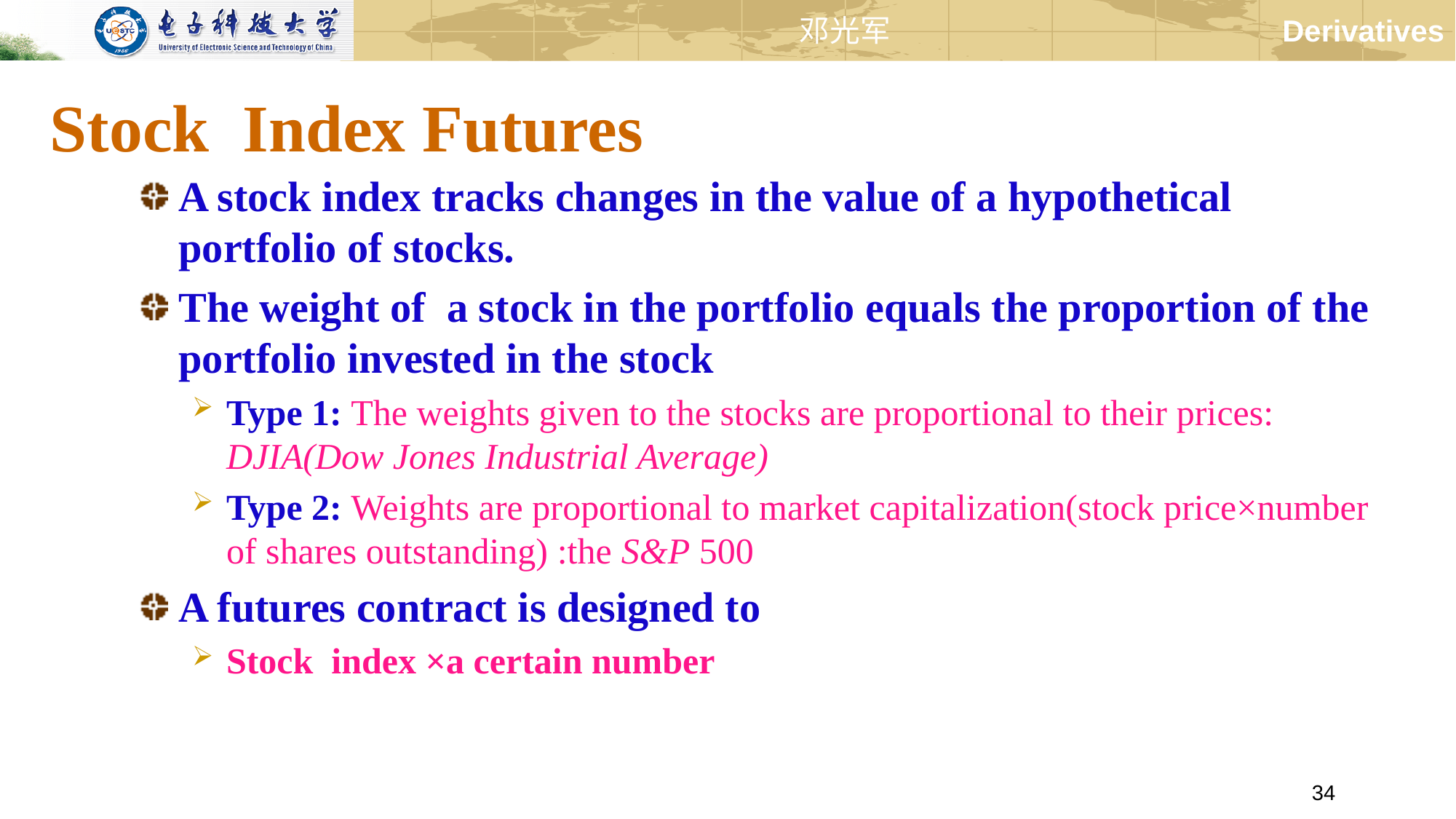

# Stock  Index Futures
A stock index tracks changes in the value of a hypothetical portfolio of stocks.
The weight of  a stock in the portfolio equals the proportion of the portfolio invested in the stock
Type 1: The weights given to the stocks are proportional to their prices: DJIA(Dow Jones Industrial Average)
Type 2: Weights are proportional to market capitalization(stock price×number of shares outstanding) :the S&P 500
A futures contract is designed to
Stock  index ×a certain number